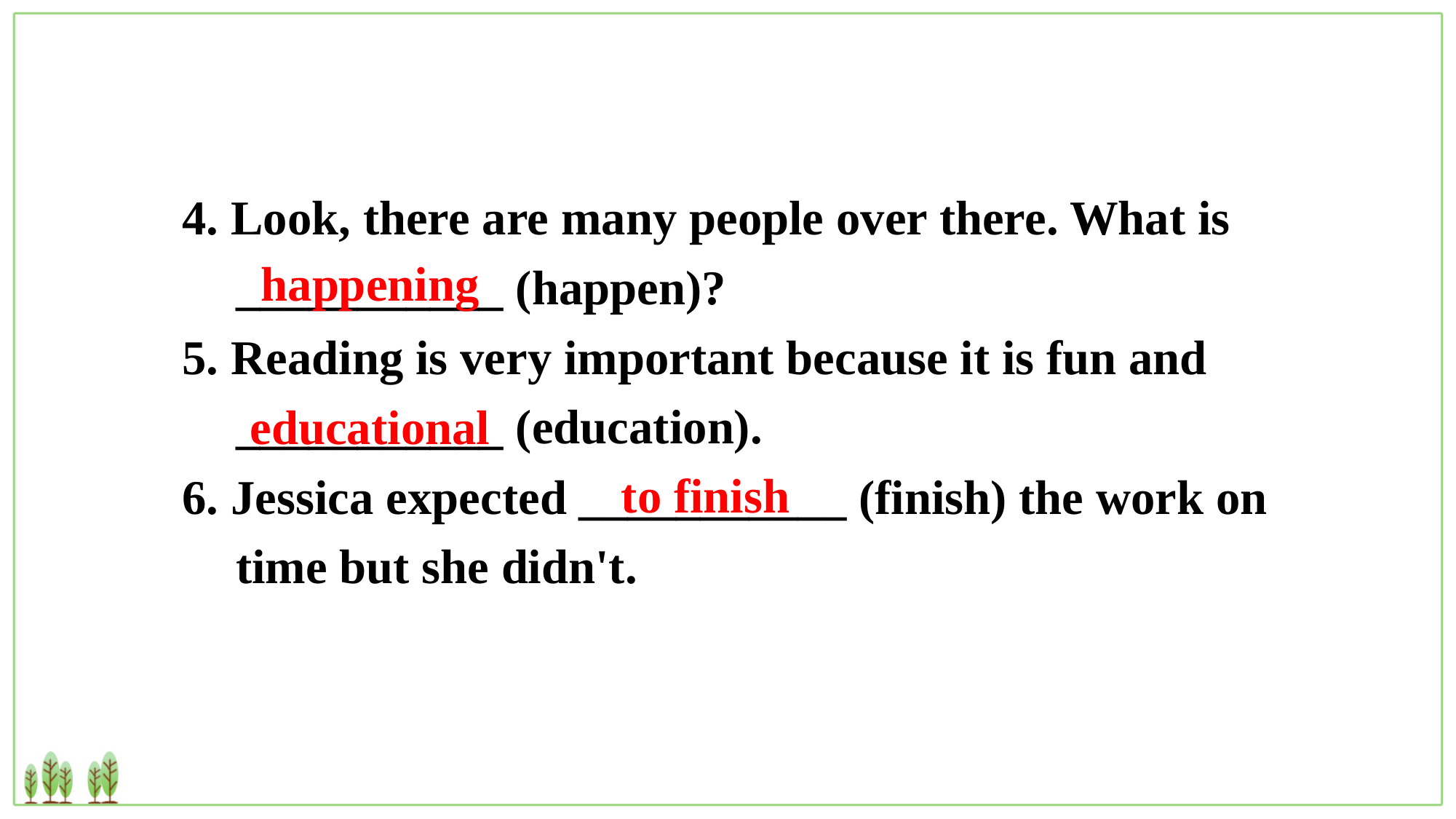

4. Look, there are many people over there. What is ___________ (happen)?
5. Reading is very important because it is fun and ___________ (education).
6. Jessica expected ___________ (finish) the work on time but she didn't.
happening
educational
to finish